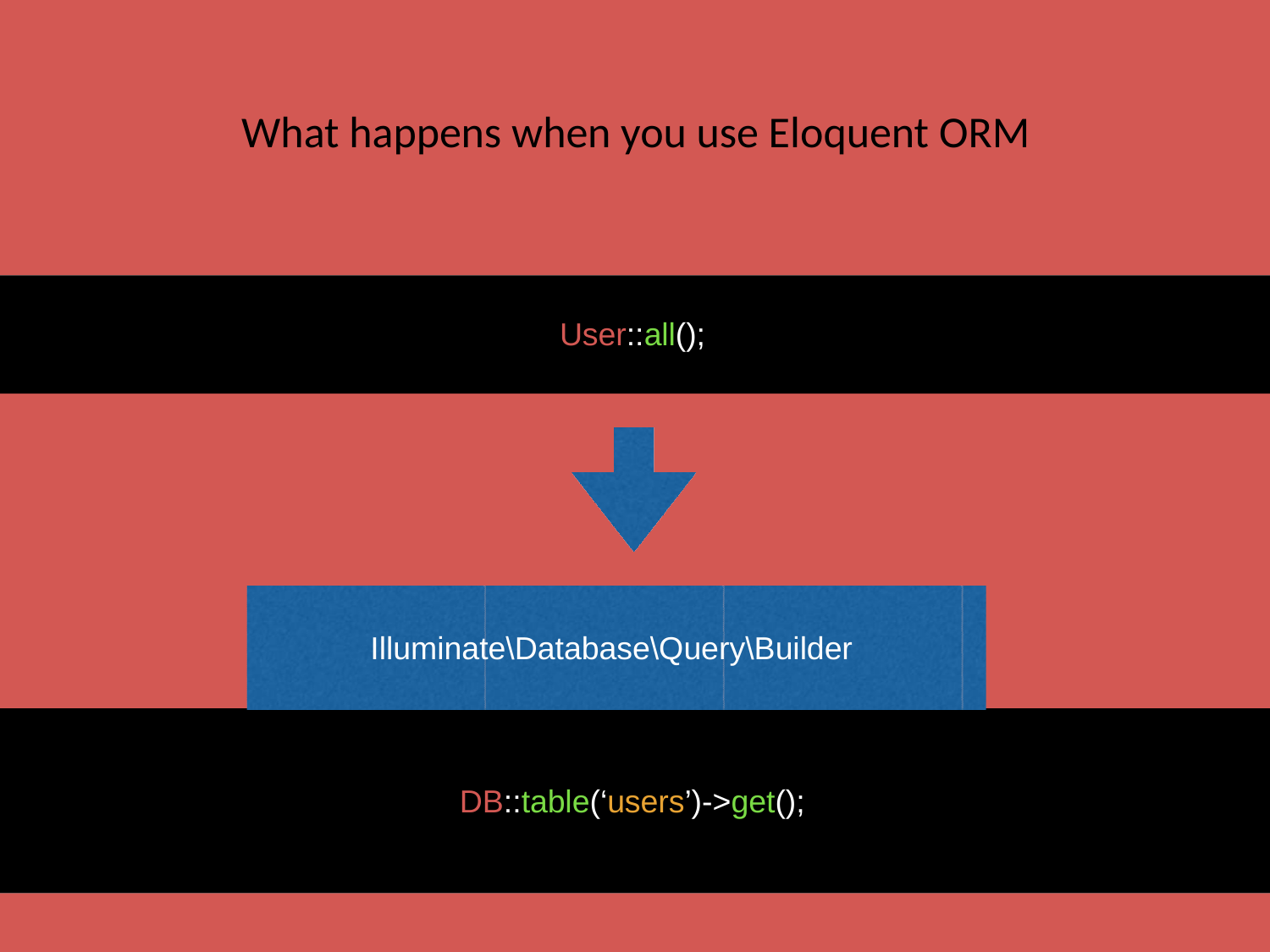

# What happens when you use Eloquent ORM

User::all();

Illuminate\Database\Query\Builder

DB::table(‘users’)->get();